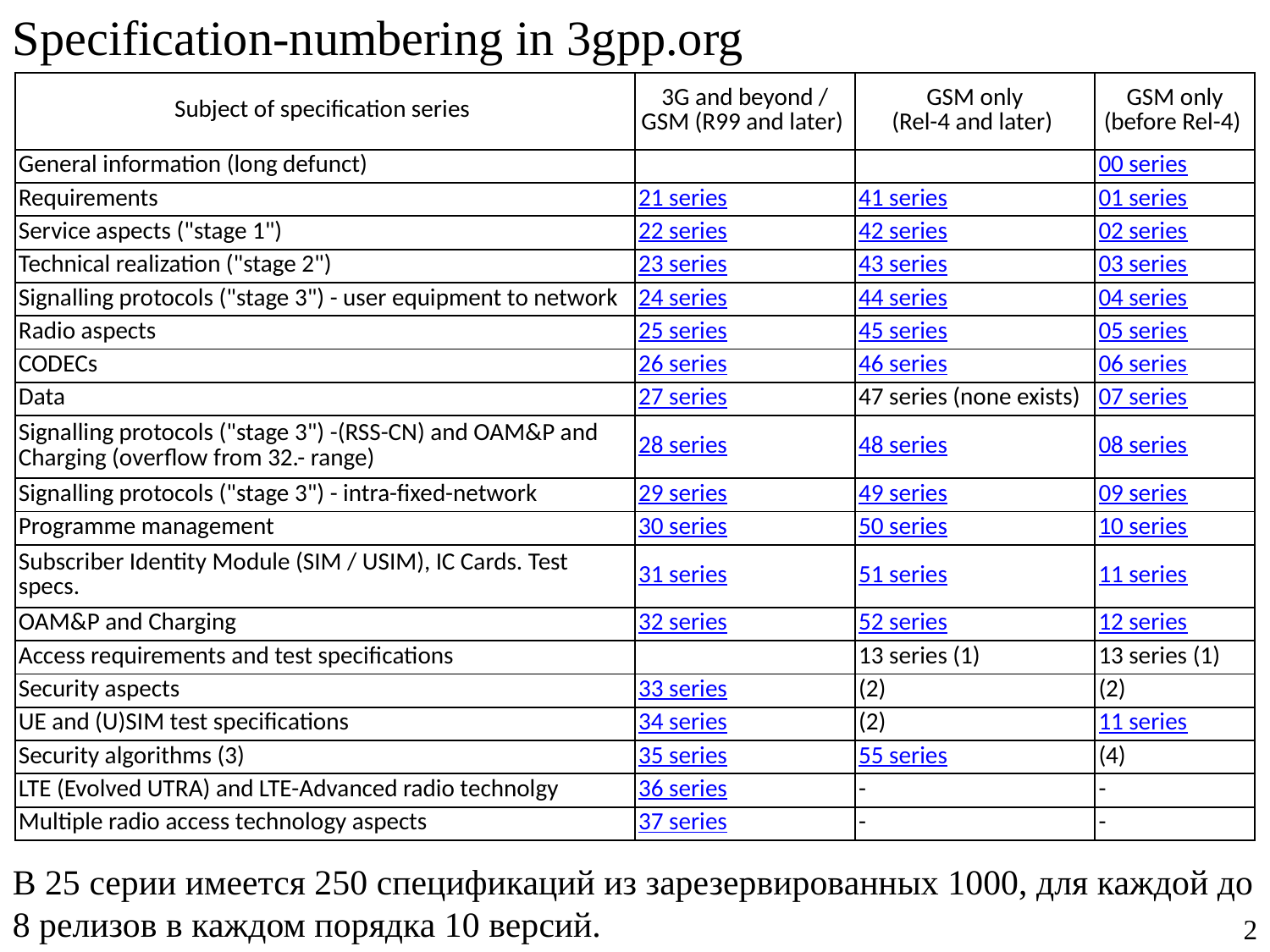

Specification-numbering in 3gpp.org
| Subject of specification series | 3G and beyond / GSM (R99 and later) | GSM only (Rel-4 and later) | GSM only (before Rel-4) |
| --- | --- | --- | --- |
| General information (long defunct) |  |  | 00 series |
| Requirements | 21 series | 41 series | 01 series |
| Service aspects ("stage 1") | 22 series | 42 series | 02 series |
| Technical realization ("stage 2") | 23 series | 43 series | 03 series |
| Signalling protocols ("stage 3") - user equipment to network | 24 series | 44 series | 04 series |
| Radio aspects | 25 series | 45 series | 05 series |
| CODECs | 26 series | 46 series | 06 series |
| Data | 27 series | 47 series (none exists) | 07 series |
| Signalling protocols ("stage 3") -(RSS-CN) and OAM&P and Charging (overflow from 32.- range) | 28 series | 48 series | 08 series |
| Signalling protocols ("stage 3") - intra-fixed-network | 29 series | 49 series | 09 series |
| Programme management | 30 series | 50 series | 10 series |
| Subscriber Identity Module (SIM / USIM), IC Cards. Test specs. | 31 series | 51 series | 11 series |
| OAM&P and Charging | 32 series | 52 series | 12 series |
| Access requirements and test specifications |  | 13 series (1) | 13 series (1) |
| Security aspects | 33 series | (2) | (2) |
| UE and (U)SIM test specifications | 34 series | (2) | 11 series |
| Security algorithms (3) | 35 series | 55 series | (4) |
| LTE (Evolved UTRA) and LTE-Advanced radio technolgy | 36 series | - | - |
| Multiple radio access technology aspects | 37 series | - | - |
В 25 серии имеется 250 спецификаций из зарезервированных 1000, для каждой до 8 релизов в каждом порядка 10 версий.
2